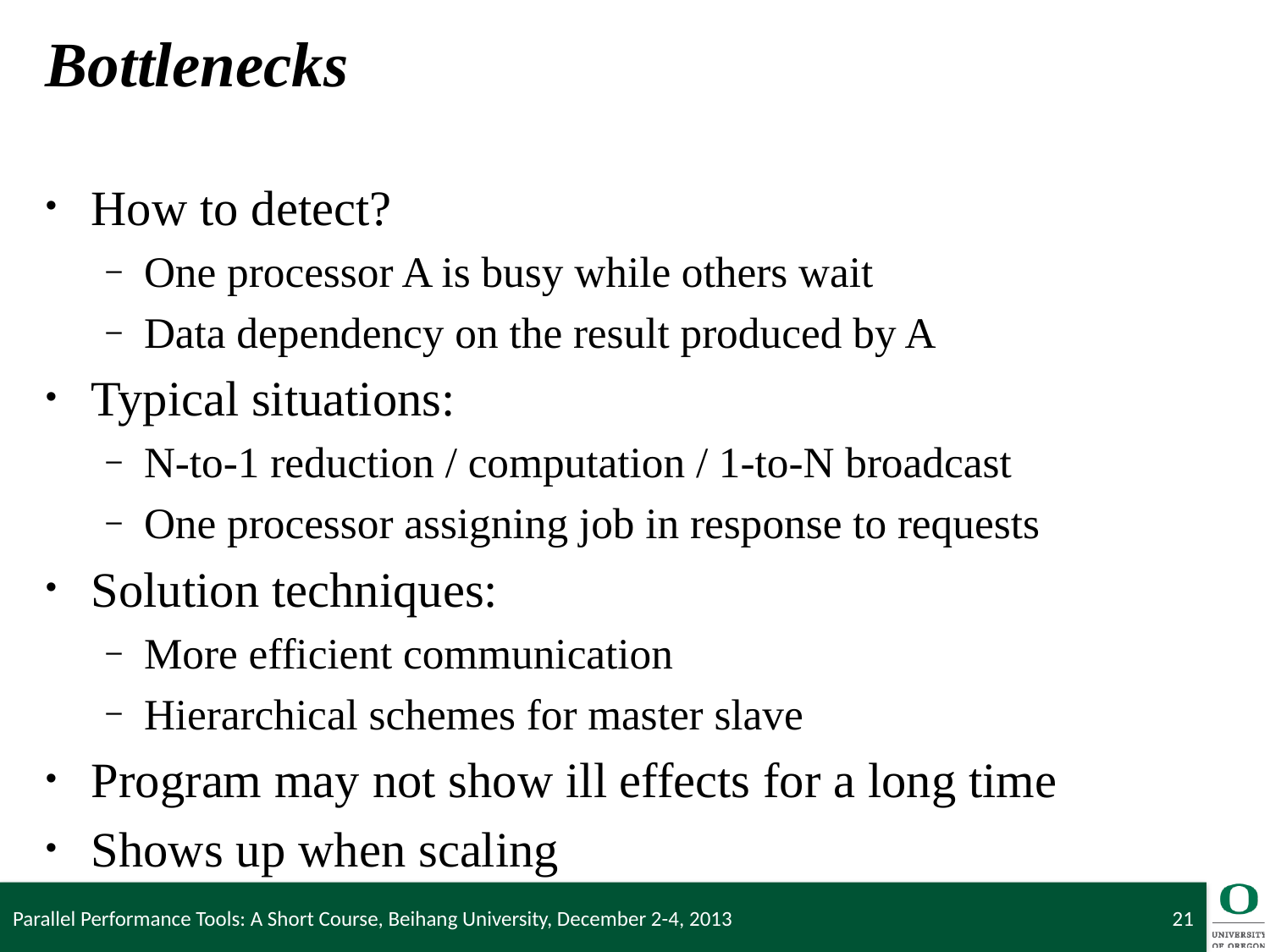

# Bottlenecks
How to detect?
One processor A is busy while others wait
Data dependency on the result produced by A
Typical situations:
N-to-1 reduction / computation / 1-to-N broadcast
One processor assigning job in response to requests
Solution techniques:
More efficient communication
Hierarchical schemes for master slave
Program may not show ill effects for a long time
Shows up when scaling
Parallel Performance Tools: A Short Course, Beihang University, December 2-4, 2013
21